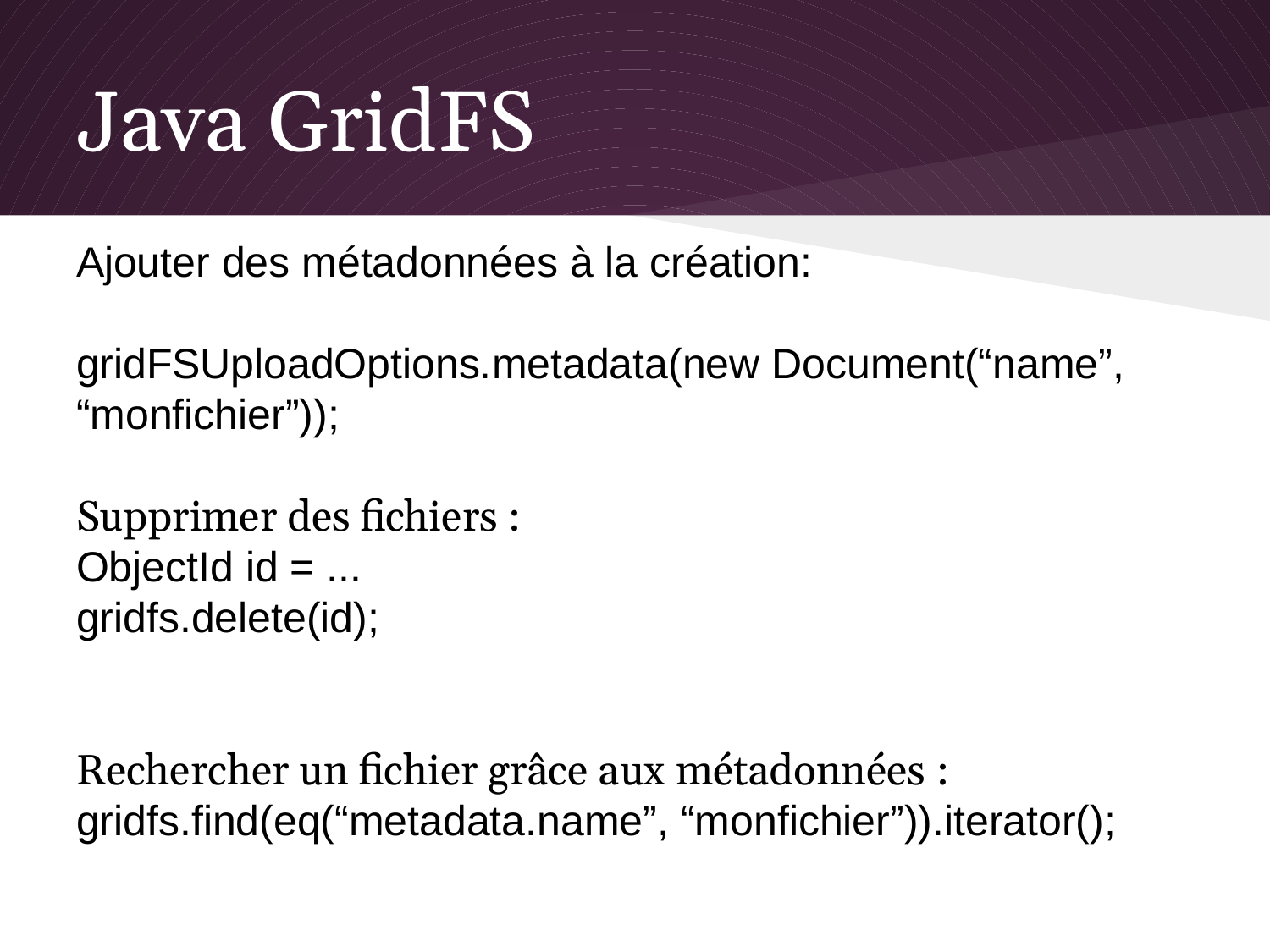

# Java GridFS
Ajouter des métadonnées à la création:

gridFSUploadOptions.metadata(new Document(“name”, “monfichier”));

Supprimer des fichiers :
ObjectId id = ...
gridfs.delete(id);

Rechercher un fichier grâce aux métadonnées :
gridfs.find(eq(“metadata.name”, “monfichier”)).iterator();